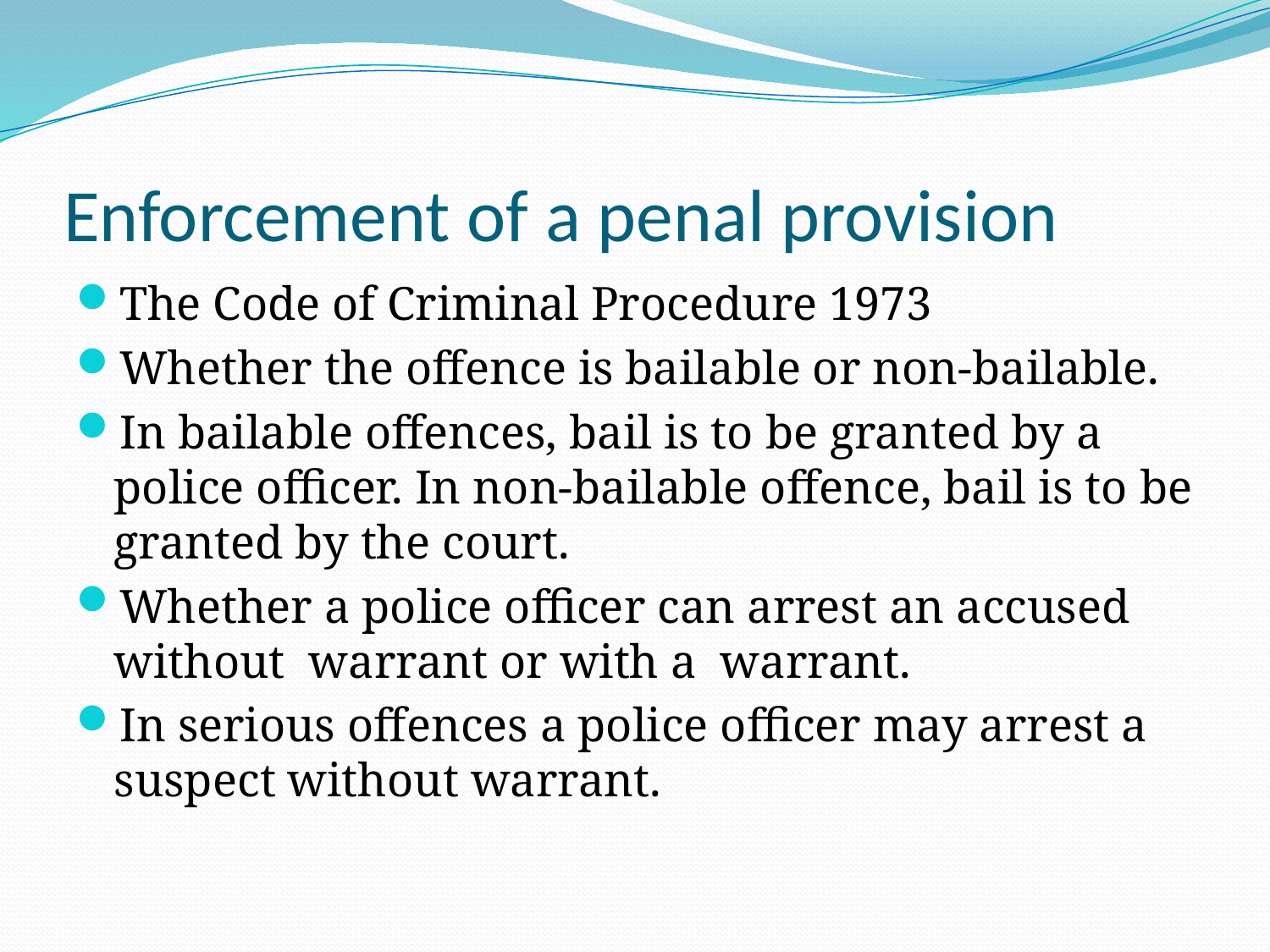

# Enforcement of a penal provision
The Code of Criminal Procedure 1973
Whether the offence is bailable or non-bailable.
In bailable offences, bail is to be granted by a police officer. In non-bailable offence, bail is to be granted by the court.
Whether a police officer can arrest an accused without  warrant or with a  warrant.
In serious offences a police officer may arrest a suspect without warrant.